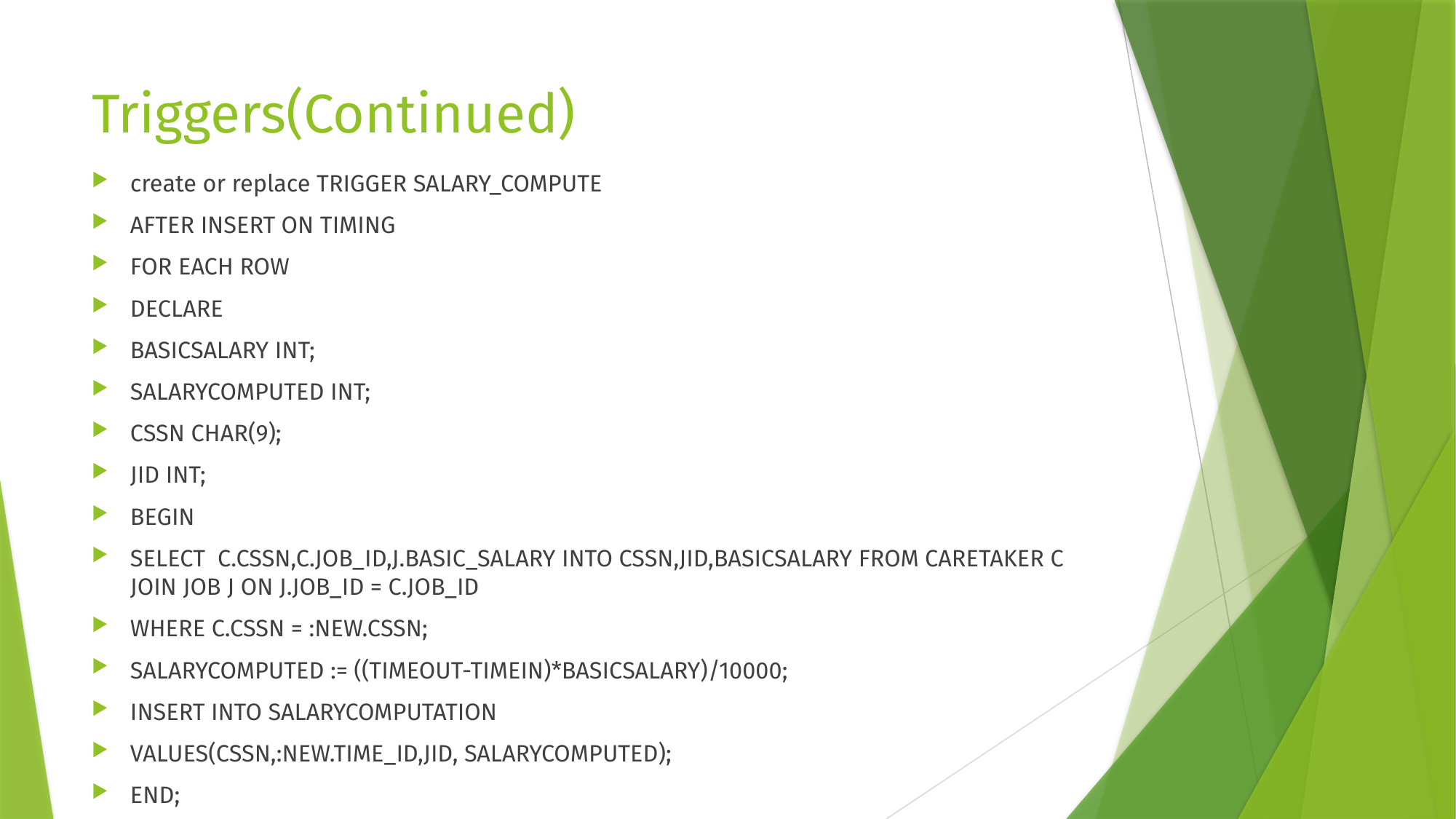

# Triggers(Continued)
create or replace TRIGGER SALARY_COMPUTE
AFTER INSERT ON TIMING
FOR EACH ROW
DECLARE
BASICSALARY INT;
SALARYCOMPUTED INT;
CSSN CHAR(9);
JID INT;
BEGIN
SELECT  C.CSSN,C.JOB_ID,J.BASIC_SALARY INTO CSSN,JID,BASICSALARY FROM CARETAKER C JOIN JOB J ON J.JOB_ID = C.JOB_ID
WHERE C.CSSN = :NEW.CSSN;
SALARYCOMPUTED := ((TIMEOUT-TIMEIN)*BASICSALARY)/10000;
INSERT INTO SALARYCOMPUTATION
VALUES(CSSN,:NEW.TIME_ID,JID, SALARYCOMPUTED);
END;